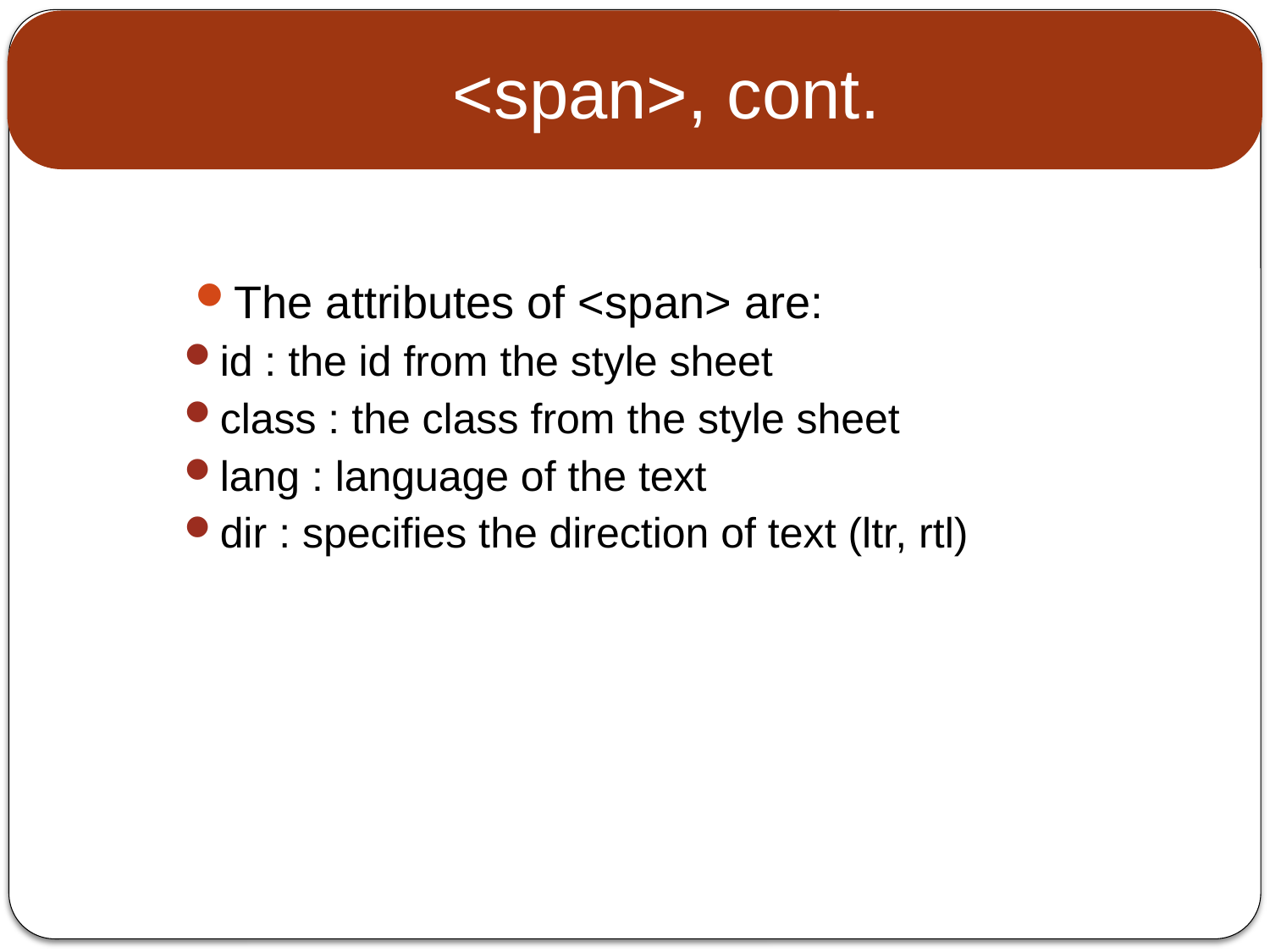

# <span>, cont.

The attributes of <span> are:
id : the id from the style sheet
class : the class from the style sheet
lang : language of the text
dir : specifies the direction of text (ltr, rtl)